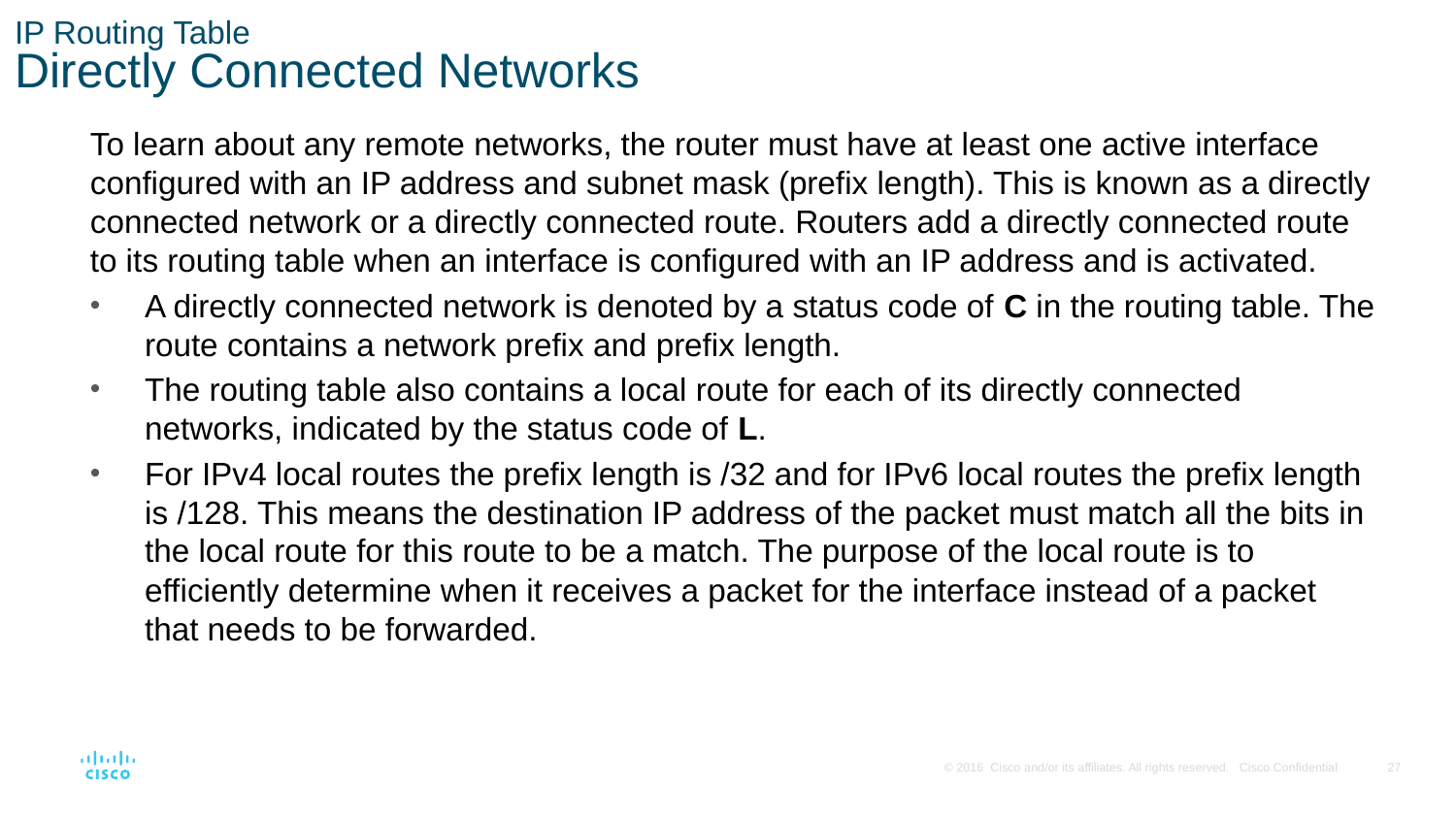

# IP Routing Table Directly Connected Networks
To learn about any remote networks, the router must have at least one active interface configured with an IP address and subnet mask (prefix length). This is known as a directly connected network or a directly connected route. Routers add a directly connected route to its routing table when an interface is configured with an IP address and is activated.
A directly connected network is denoted by a status code of C in the routing table. The route contains a network prefix and prefix length.
The routing table also contains a local route for each of its directly connected networks, indicated by the status code of L.
For IPv4 local routes the prefix length is /32 and for IPv6 local routes the prefix length is /128. This means the destination IP address of the packet must match all the bits in the local route for this route to be a match. The purpose of the local route is to efficiently determine when it receives a packet for the interface instead of a packet that needs to be forwarded.